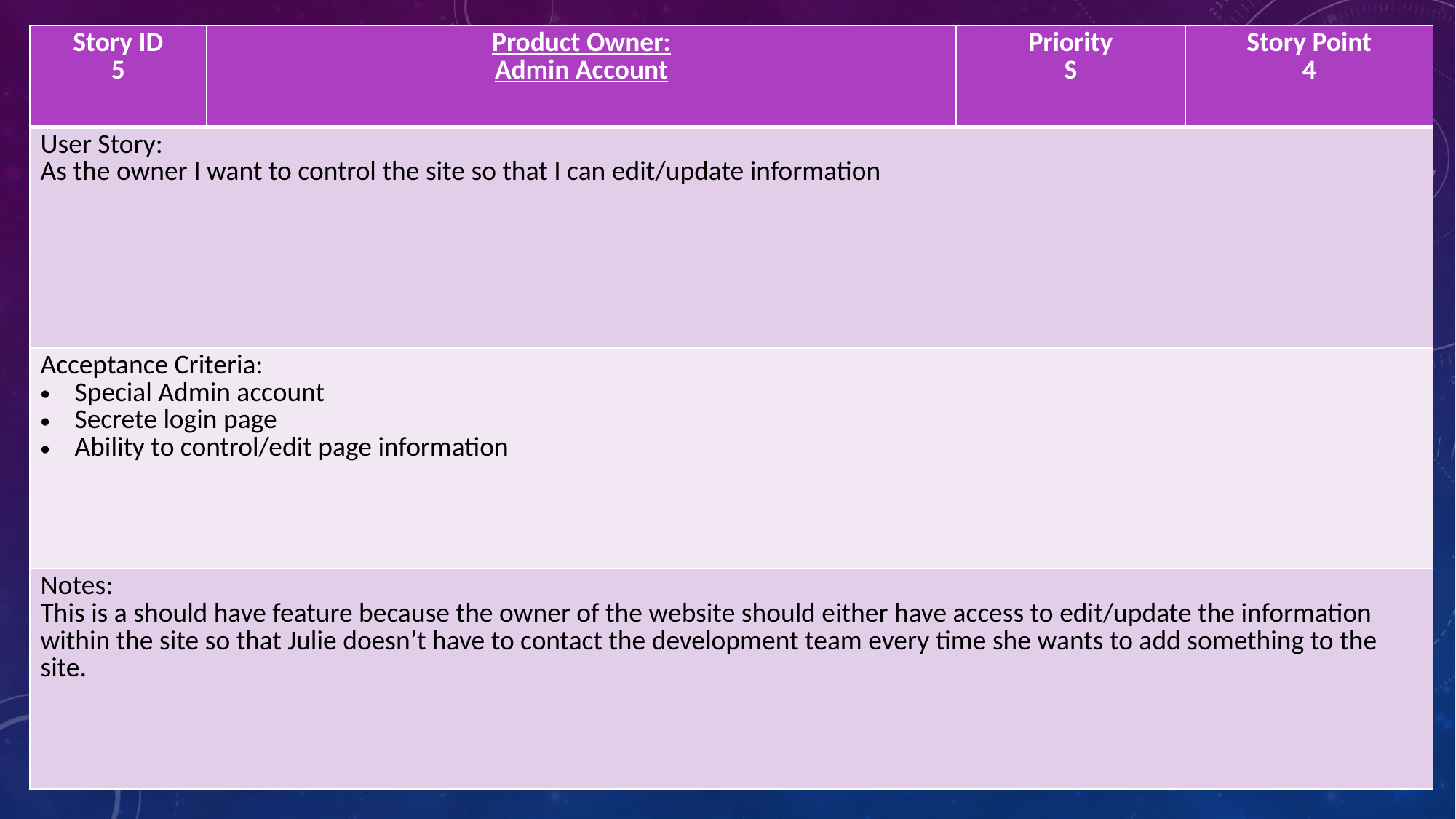

| Story ID 5 | Product Owner: Admin Account | Priority S | Story Point 4 |
| --- | --- | --- | --- |
| User Story: As the owner I want to control the site so that I can edit/update information |  |  |  |
| Acceptance Criteria: Special Admin account Secrete login page Ability to control/edit page information |  |  |  |
| Notes: This is a should have feature because the owner of the website should either have access to edit/update the information within the site so that Julie doesn’t have to contact the development team every time she wants to add something to the site. |  |  |  |